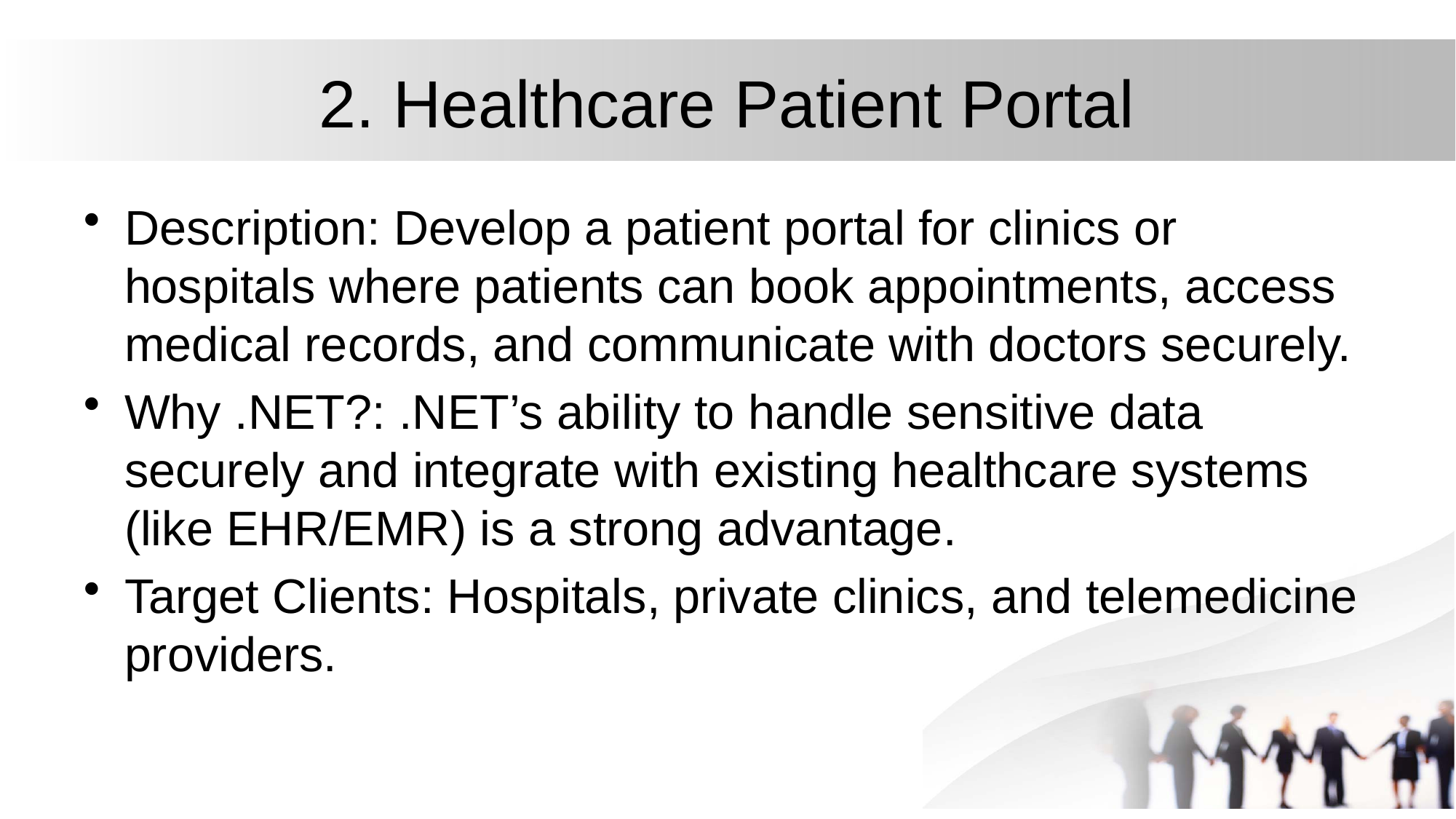

# 2. Healthcare Patient Portal
Description: Develop a patient portal for clinics or hospitals where patients can book appointments, access medical records, and communicate with doctors securely.
Why .NET?: .NET’s ability to handle sensitive data securely and integrate with existing healthcare systems (like EHR/EMR) is a strong advantage.
Target Clients: Hospitals, private clinics, and telemedicine providers.